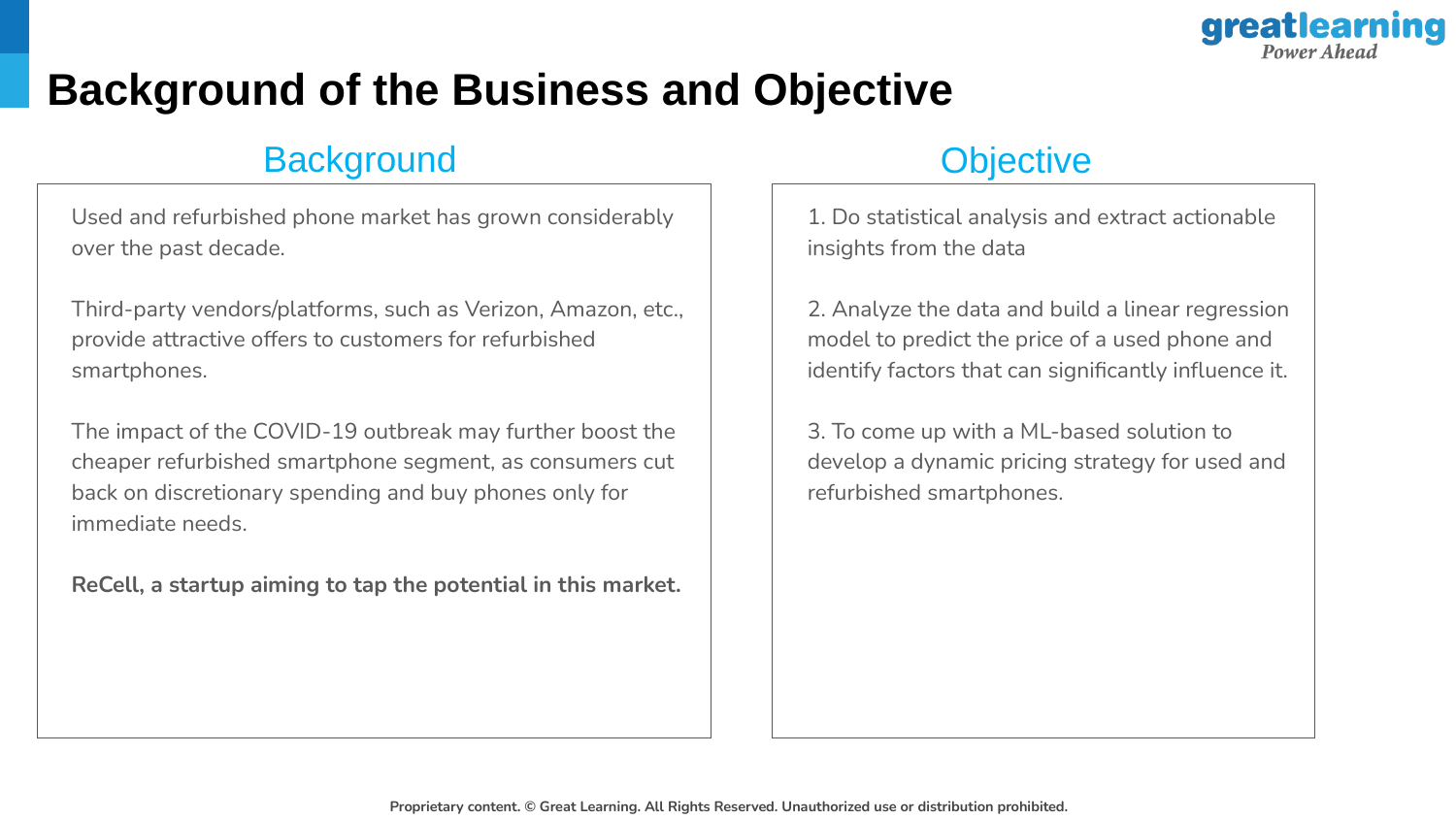

# Background of the Business and Objective
Background
Objective
Used and refurbished phone market has grown considerably over the past decade.

Third-party vendors/platforms, such as Verizon, Amazon, etc., provide attractive offers to customers for refurbished smartphones.

The impact of the COVID-19 outbreak may further boost the cheaper refurbished smartphone segment, as consumers cut back on discretionary spending and buy phones only for immediate needs.

ReCell, a startup aiming to tap the potential in this market.

1. Do statistical analysis and extract actionable insights from the data

2. Analyze the data and build a linear regression model to predict the price of a used phone and identify factors that can significantly influence it.

3. To come up with a ML-based solution to develop a dynamic pricing strategy for used and refurbished smartphones.